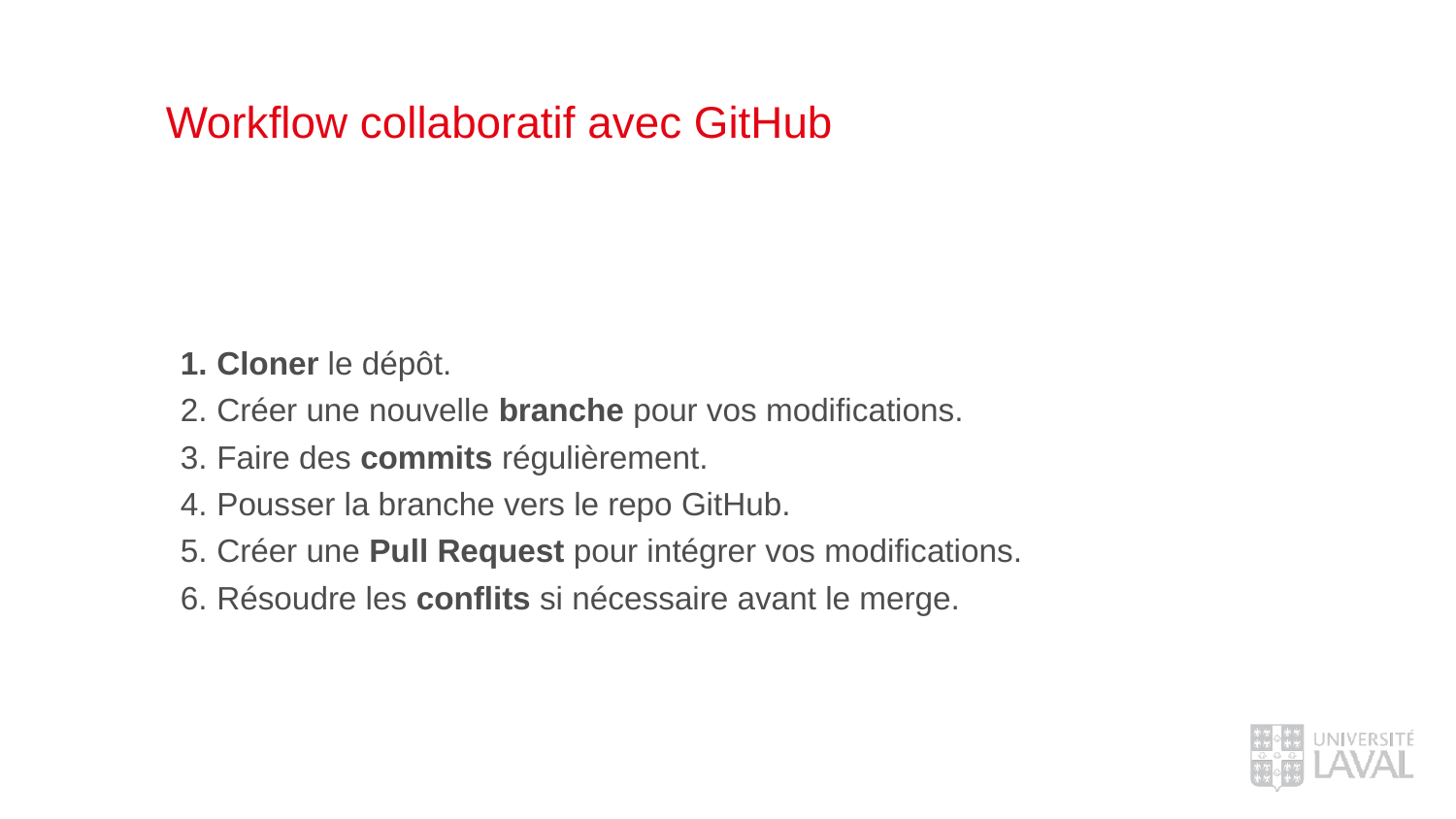

# Workflow collaboratif avec GitHub

Cloner le dépôt.
Créer une nouvelle branche pour vos modifications.
Faire des commits régulièrement.
Pousser la branche vers le repo GitHub.
Créer une Pull Request pour intégrer vos modifications.
Résoudre les conflits si nécessaire avant le merge.